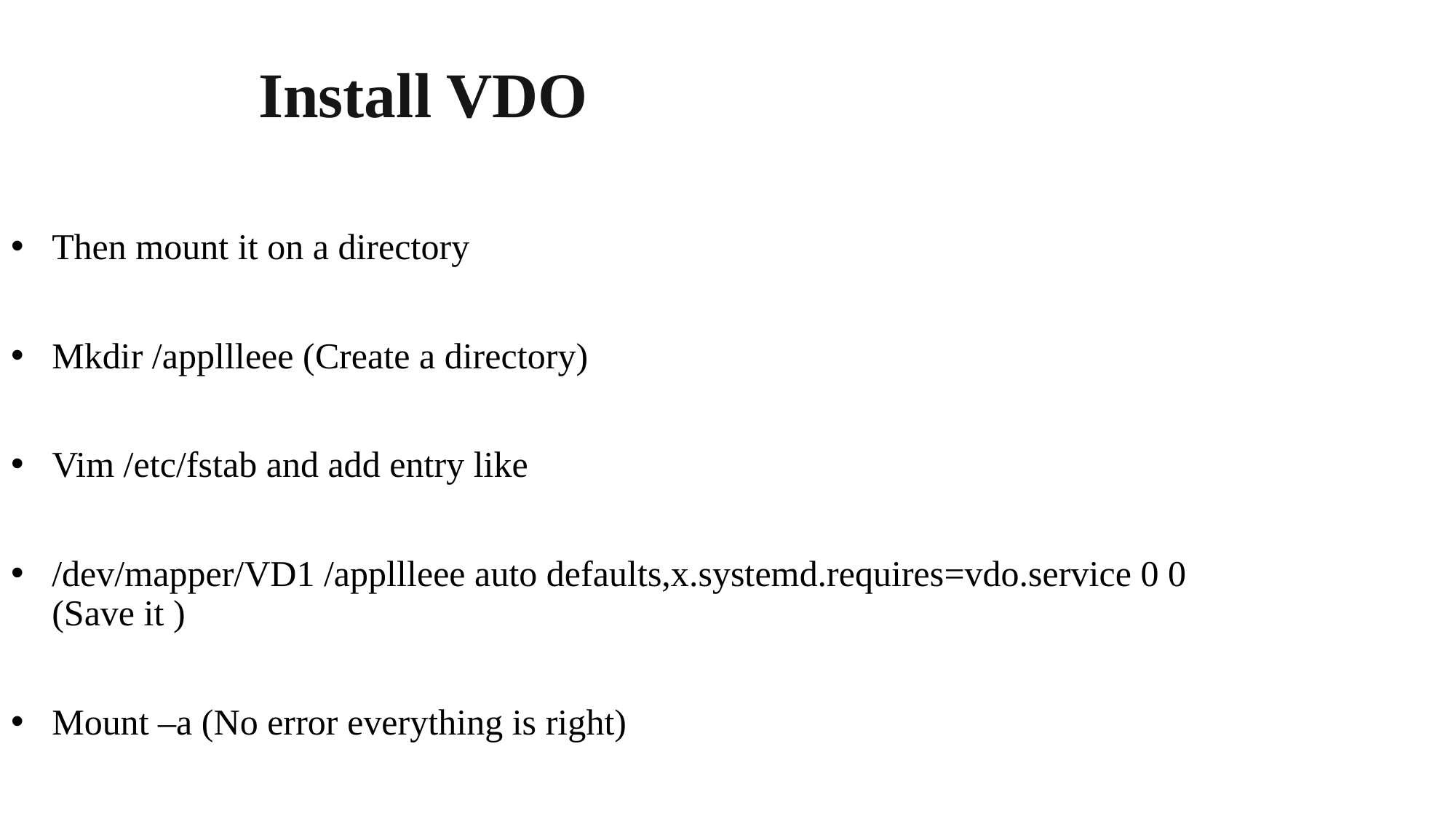

# Install VDO

Then mount it on a directory

Mkdir /appllleee (Create a directory)

Vim /etc/fstab and add entry like

/dev/mapper/VD1 /appllleee auto defaults,x.systemd.requires=vdo.service 0 0 (Save it )

Mount –a (No error everything is right)